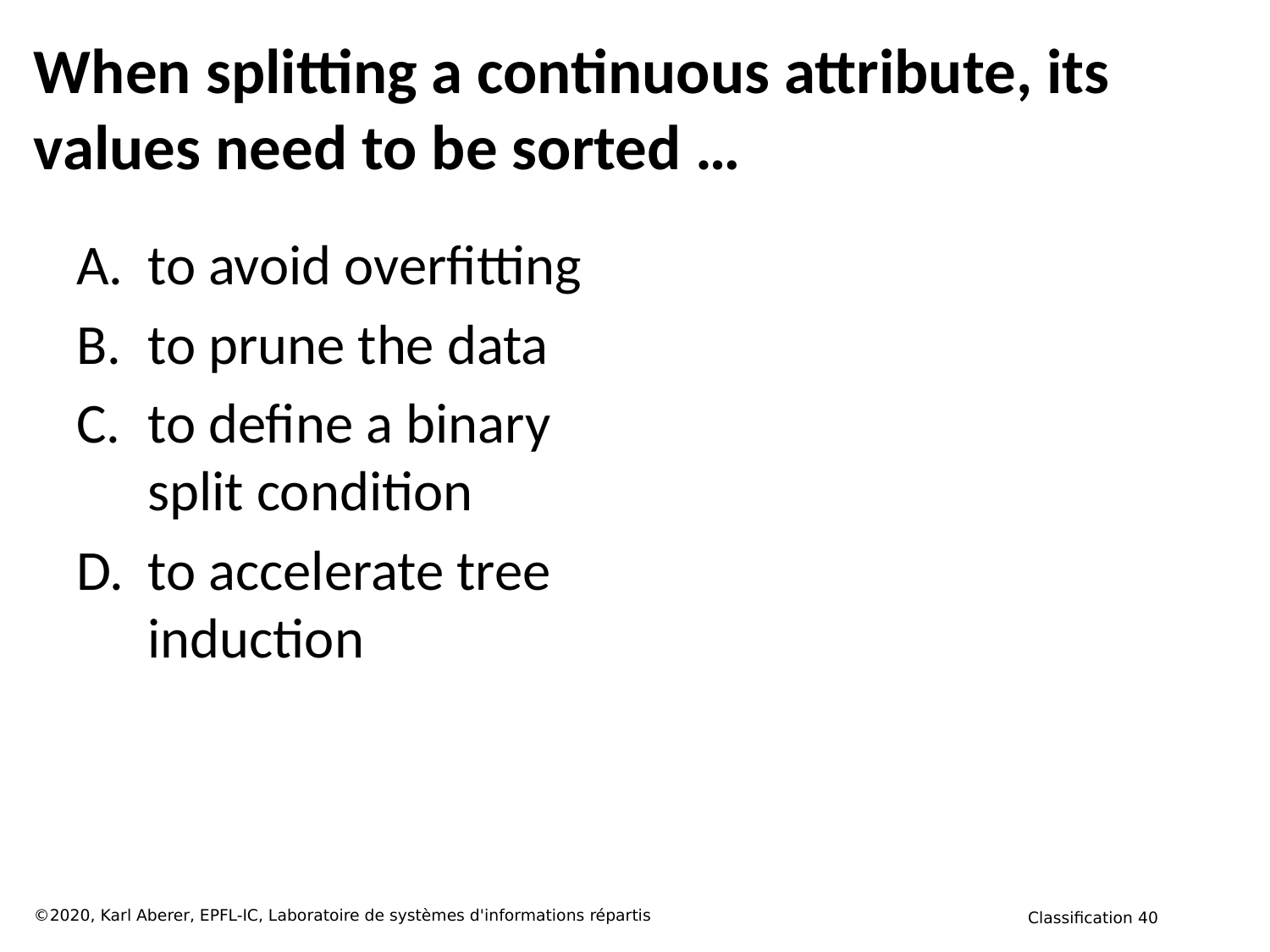

# When splitting a continuous attribute, its values need to be sorted …
to avoid overfitting
to prune the data
to define a binary split condition
to accelerate tree induction
©2020, Karl Aberer, EPFL-IC, Laboratoire de systèmes d'informations répartis